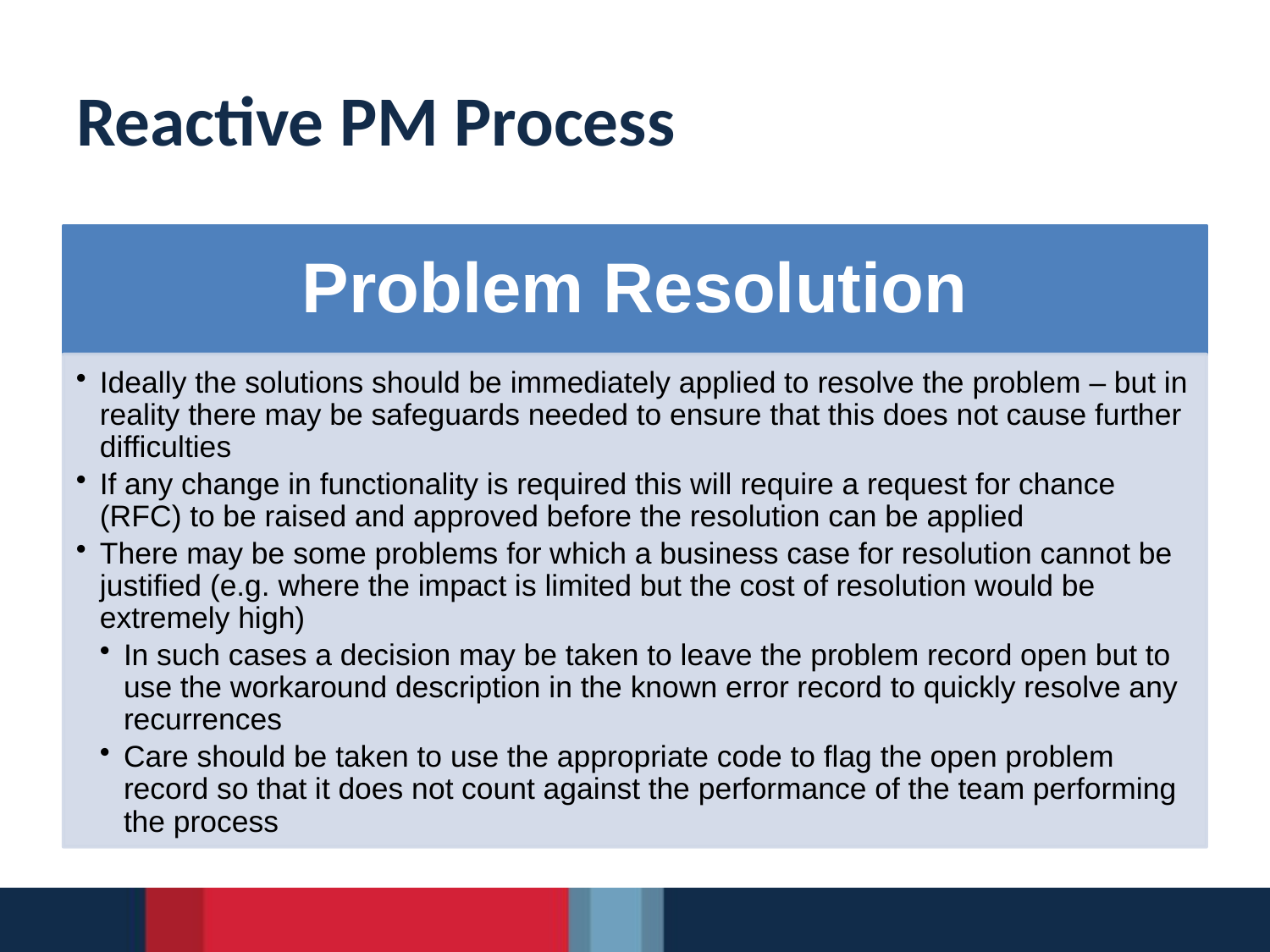

# Reactive PM Process
Problem Resolution
Ideally the solutions should be immediately applied to resolve the problem – but in reality there may be safeguards needed to ensure that this does not cause further difficulties
If any change in functionality is required this will require a request for chance (RFC) to be raised and approved before the resolution can be applied
There may be some problems for which a business case for resolution cannot be justified (e.g. where the impact is limited but the cost of resolution would be extremely high)
In such cases a decision may be taken to leave the problem record open but to use the workaround description in the known error record to quickly resolve any recurrences
Care should be taken to use the appropriate code to flag the open problem record so that it does not count against the performance of the team performing the process